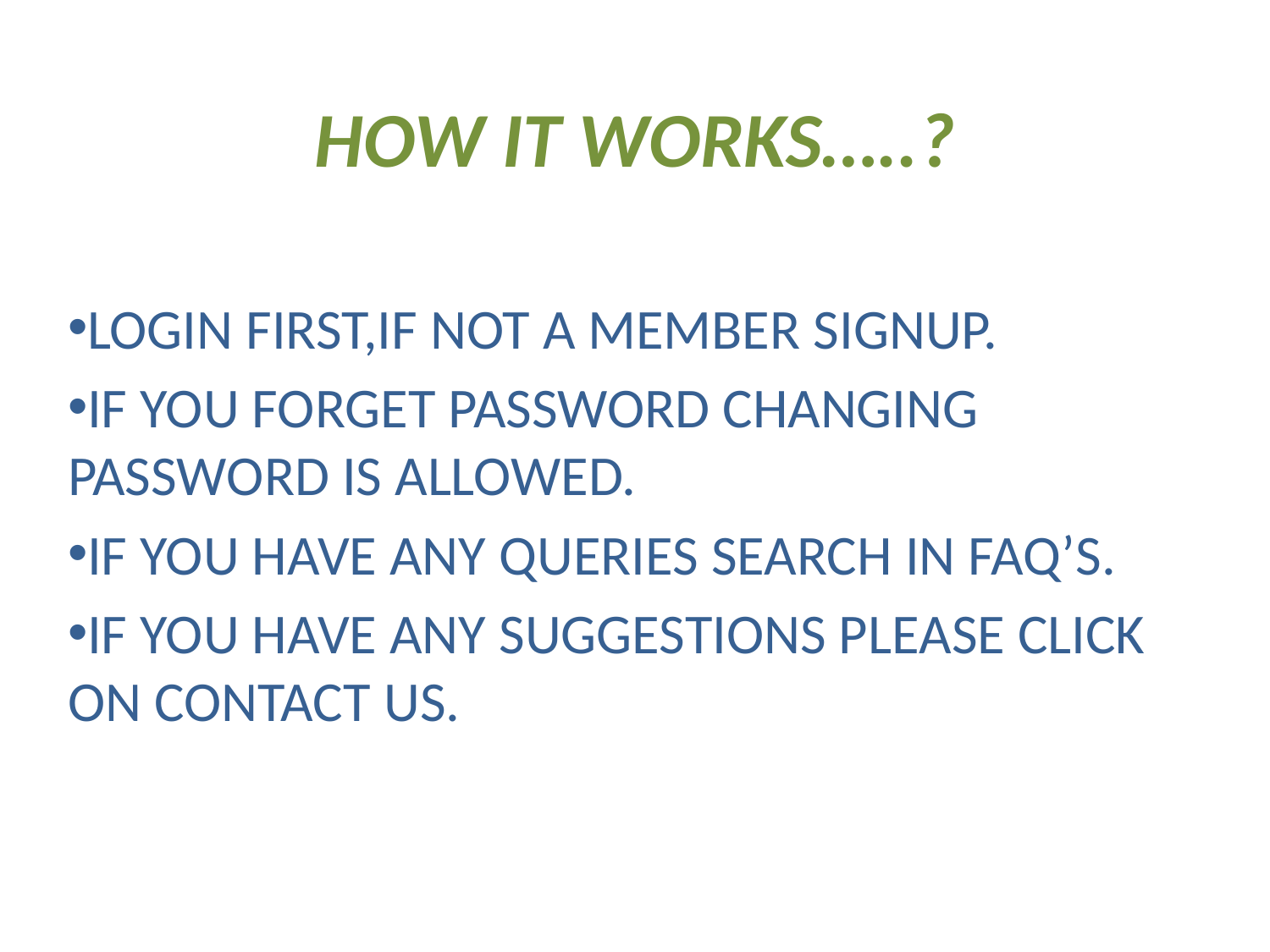

# HOW IT WORKS…..?
LOGIN FIRST,IF NOT A MEMBER SIGNUP.
IF YOU FORGET PASSWORD CHANGING PASSWORD IS ALLOWED.
IF YOU HAVE ANY QUERIES SEARCH IN FAQ’S.
IF YOU HAVE ANY SUGGESTIONS PLEASE CLICK ON CONTACT US.